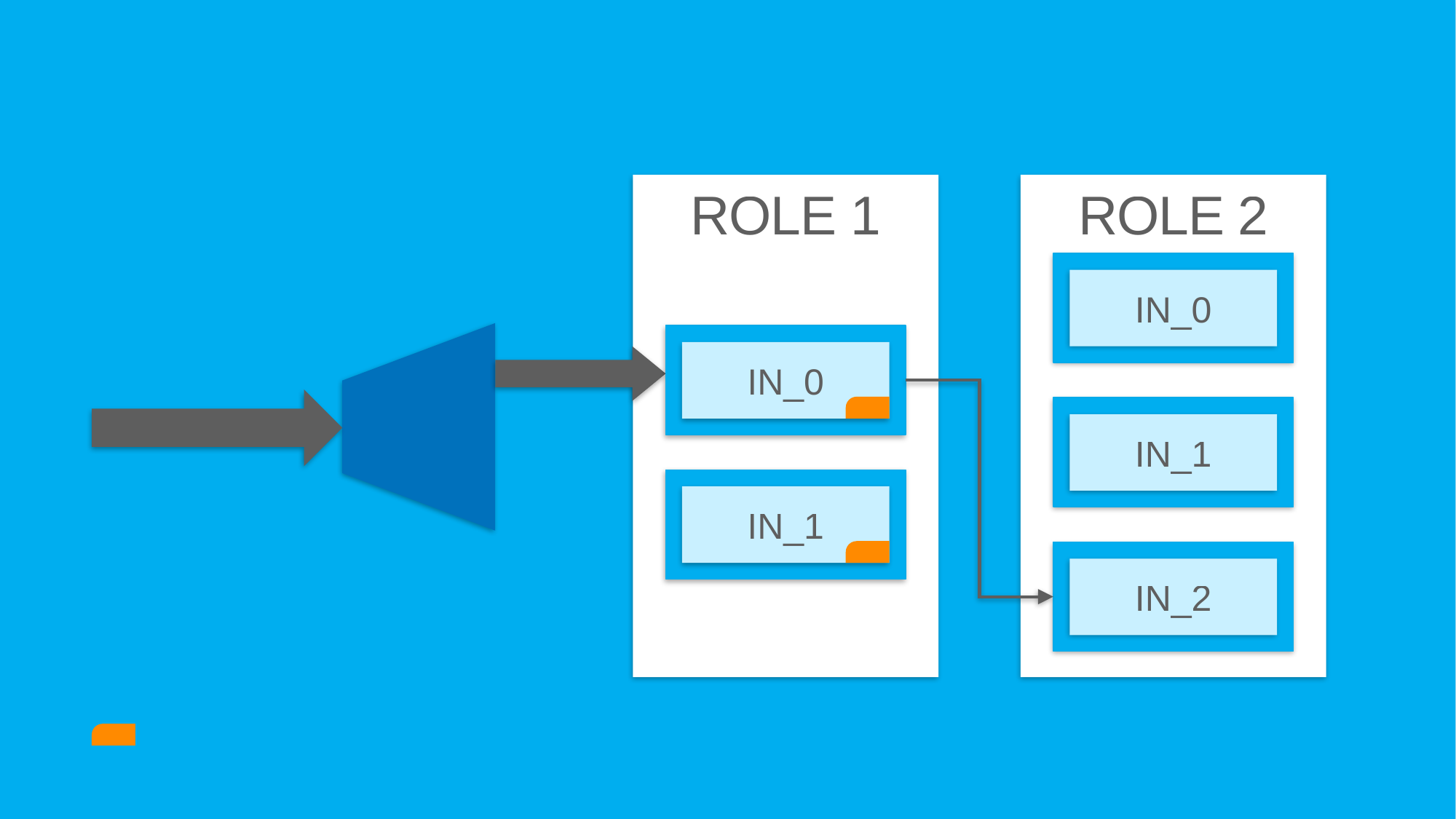

# Remote Desktop
ROLE 1
ROLE 2

IN_0

IN_0

LB
PORT 3389

IN_1

IN_1

IN_2
Internal Port 3389
 Remote Forwarder